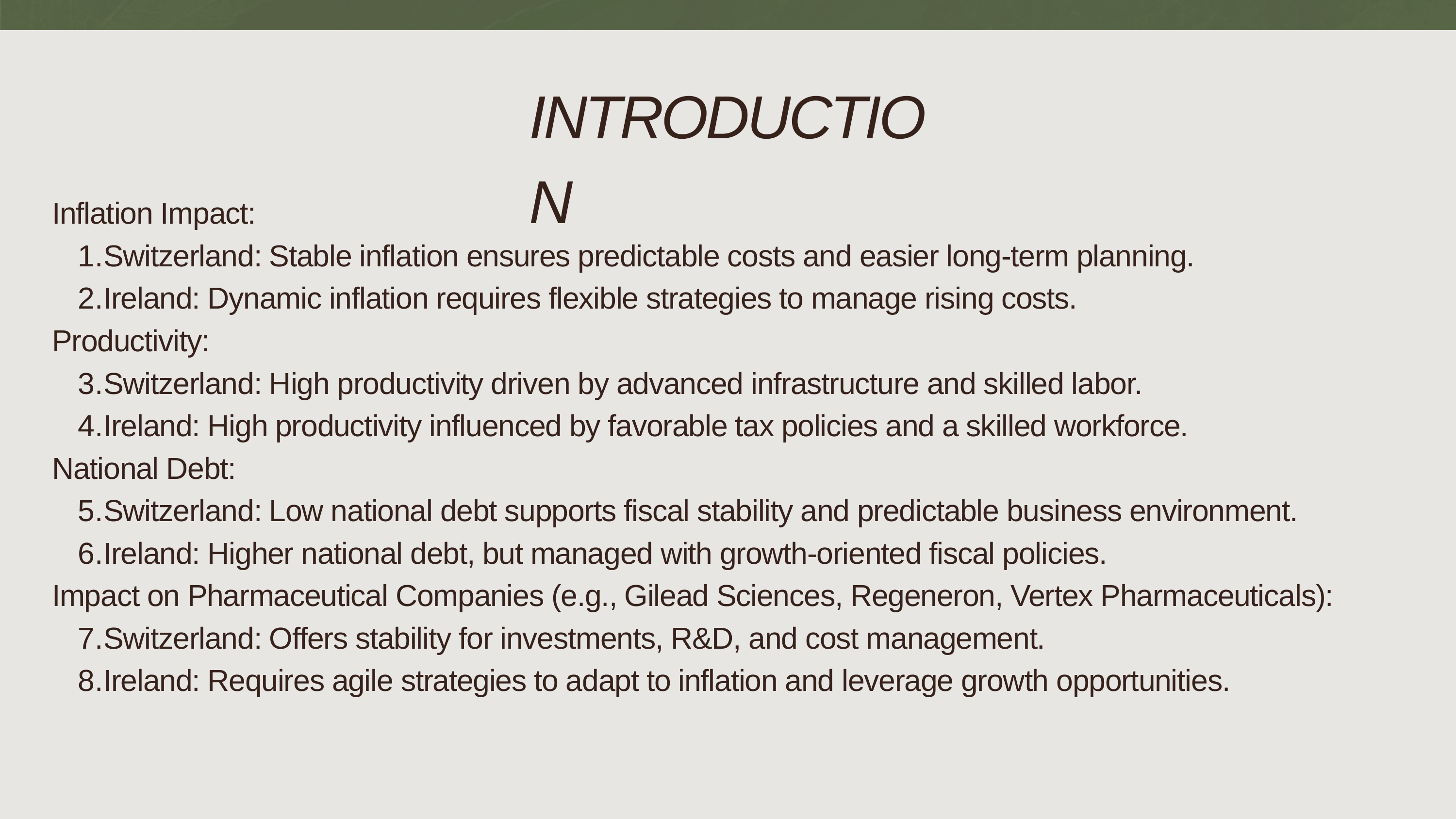

INTRODUCTION
Inflation Impact:
Switzerland: Stable inflation ensures predictable costs and easier long-term planning.
Ireland: Dynamic inflation requires flexible strategies to manage rising costs.
Productivity:
Switzerland: High productivity driven by advanced infrastructure and skilled labor.
Ireland: High productivity influenced by favorable tax policies and a skilled workforce.
National Debt:
Switzerland: Low national debt supports fiscal stability and predictable business environment.
Ireland: Higher national debt, but managed with growth-oriented fiscal policies.
Impact on Pharmaceutical Companies (e.g., Gilead Sciences, Regeneron, Vertex Pharmaceuticals):
Switzerland: Offers stability for investments, R&D, and cost management.
Ireland: Requires agile strategies to adapt to inflation and leverage growth opportunities.